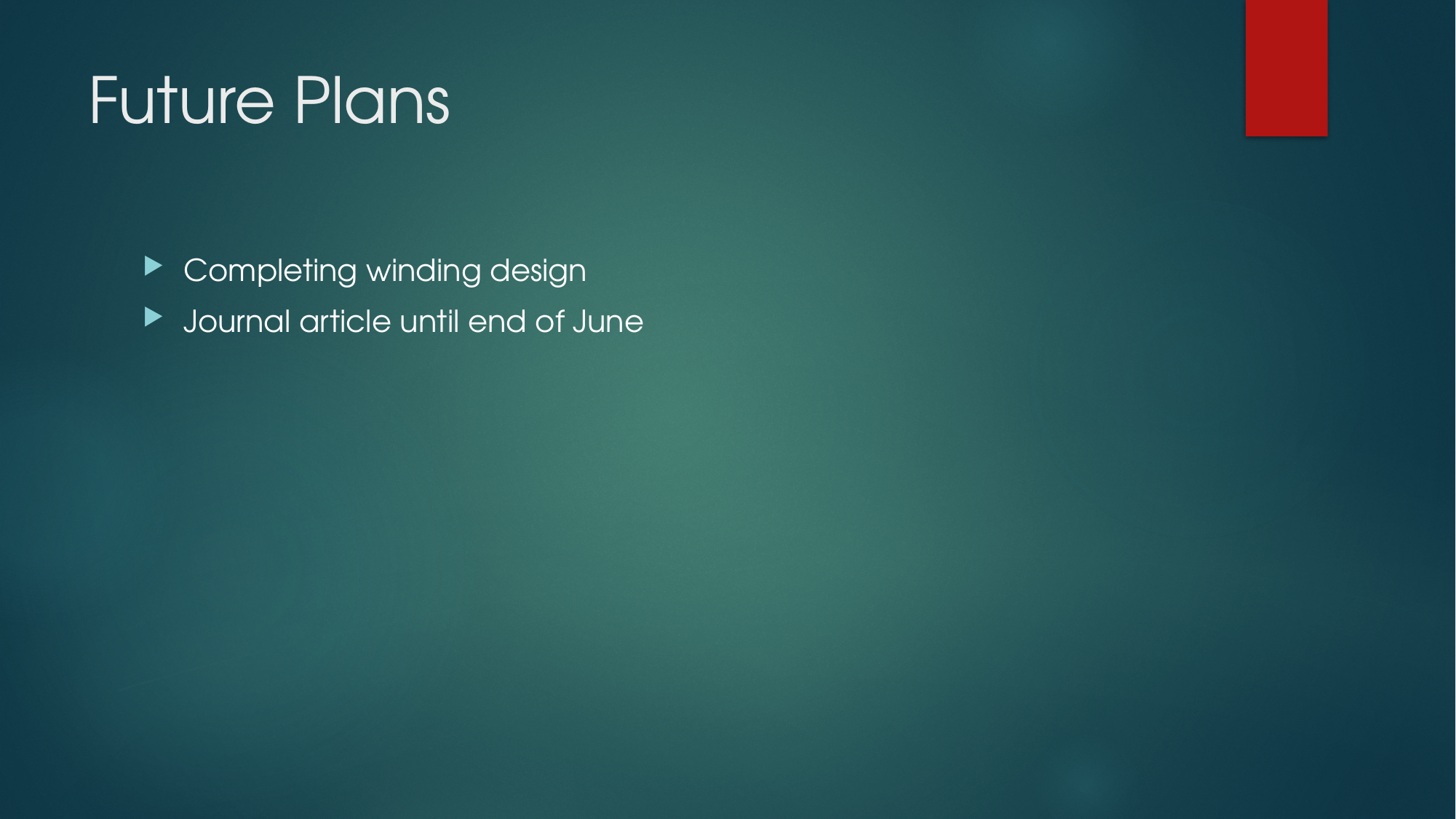

# Future Plans
Completing winding design
Journal article until end of June